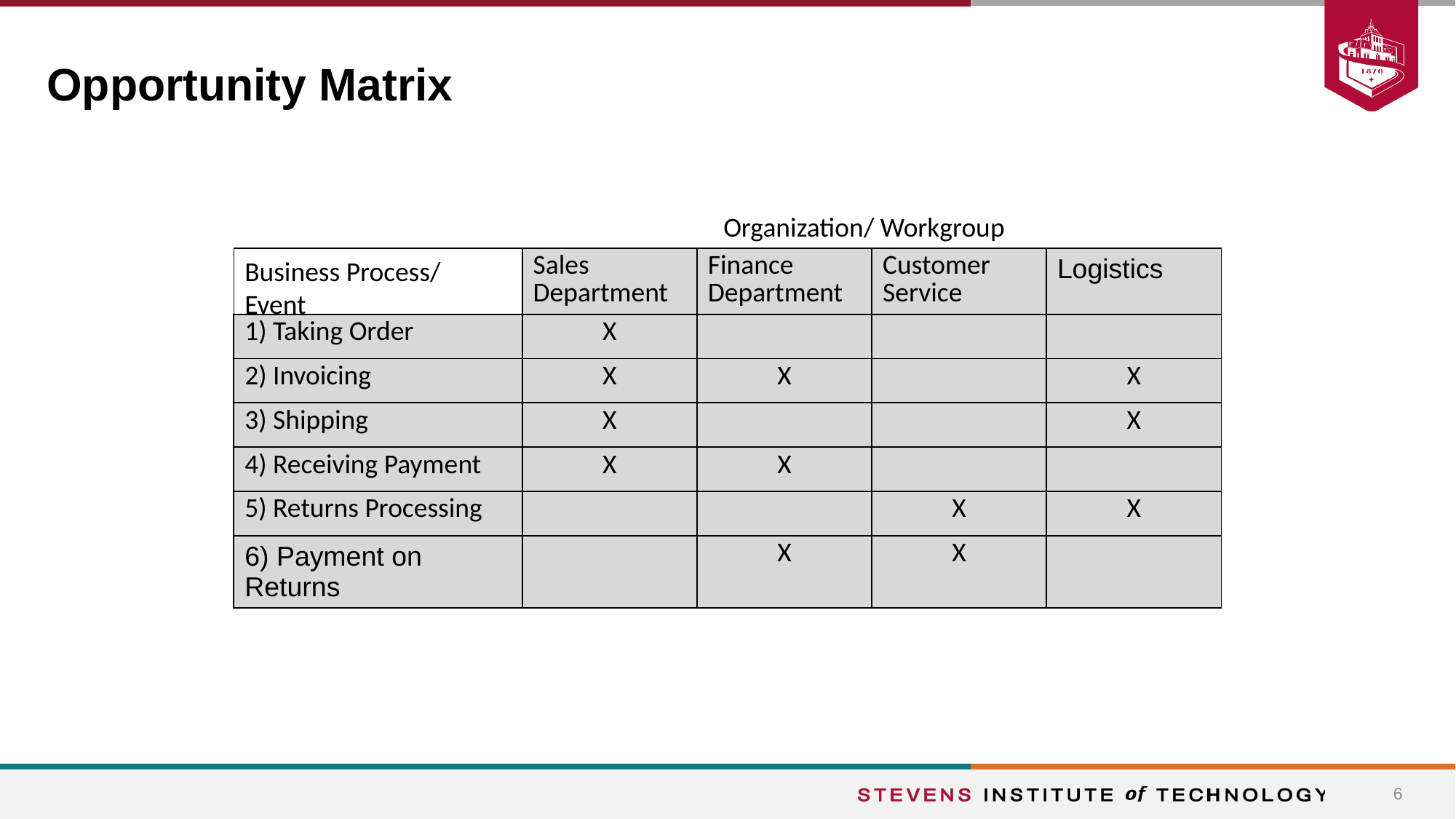

# Opportunity Matrix
Organization/ Workgroup
|  | Sales Department | Finance Department | Customer Service | Logistics |
| --- | --- | --- | --- | --- |
| 1) Taking Order | X |  |  |  |
| 2) Invoicing | X | X |  | X |
| 3) Shipping | X |  |  | X |
| 4) Receiving Payment | X | X |  |  |
| 5) Returns Processing |  |  | X | X |
| 6) Payment on Returns |  | X | X |  |
Business Process/ Event
6